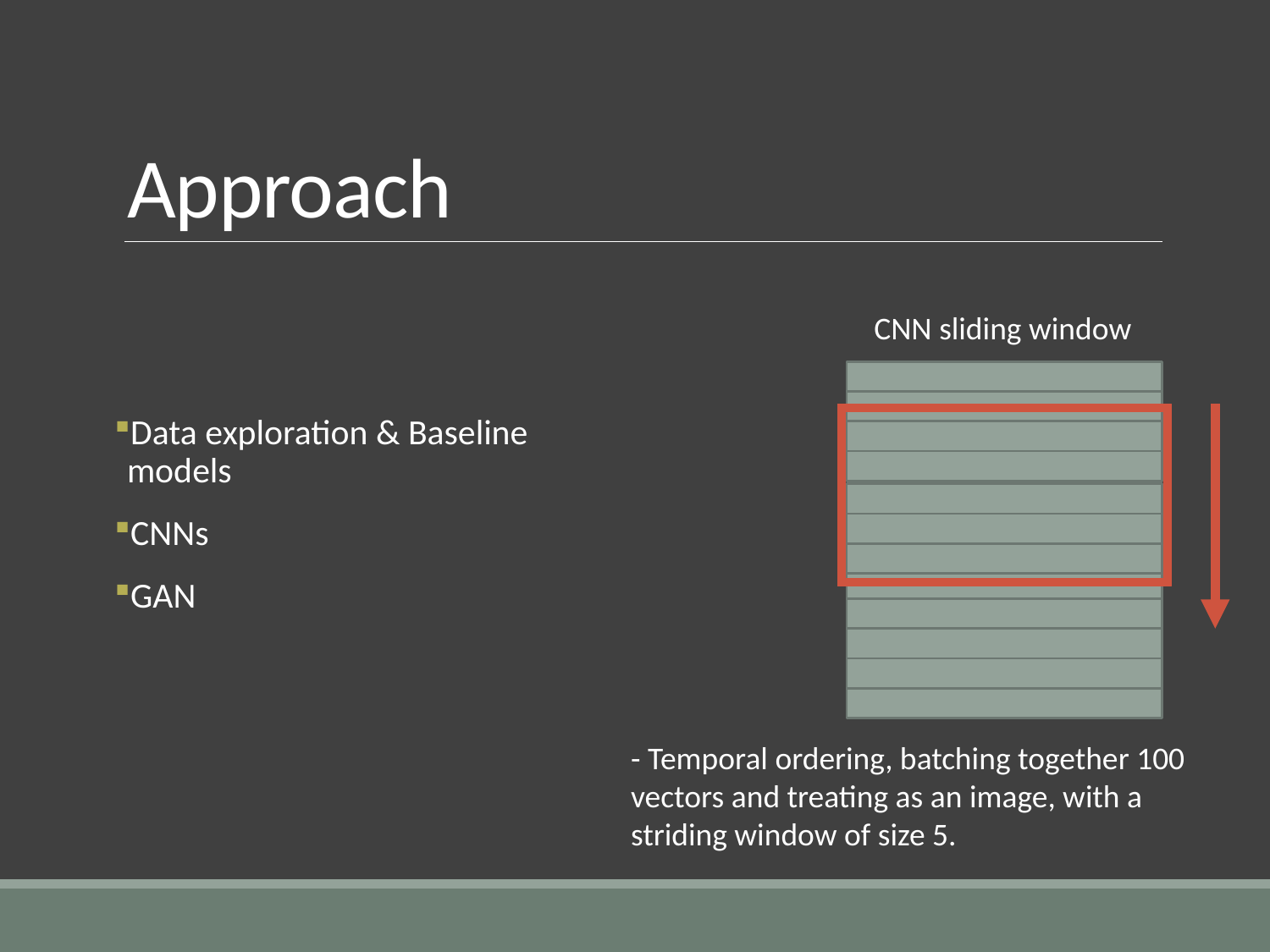

# Approach

Data exploration & Baseline models
CNNs
GAN

CNN sliding window

- Temporal ordering, batching together 100 vectors and treating as an image, with a striding window of size 5.